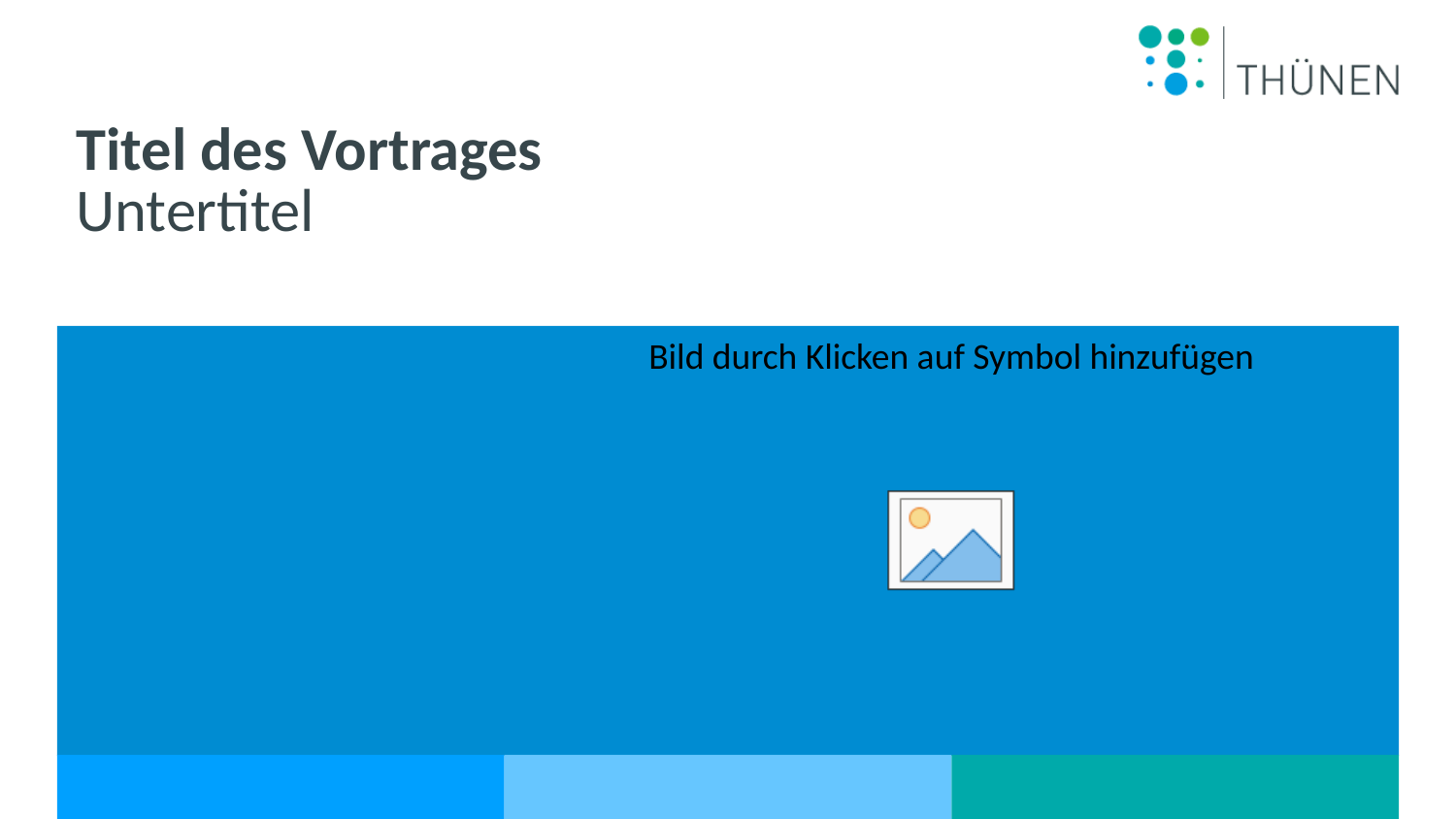

Titel des Vortrages
Untertitel
Auf dieser Folie können alle Textfelder  direkt hier geändert werden (nicht im Master)
Auf dieser Folie können alle Textfelder  direkt hier geändert werden (nicht im Master)

Bild kann direkt durch anklicken auf das Bildsymbol eingefügt werden.